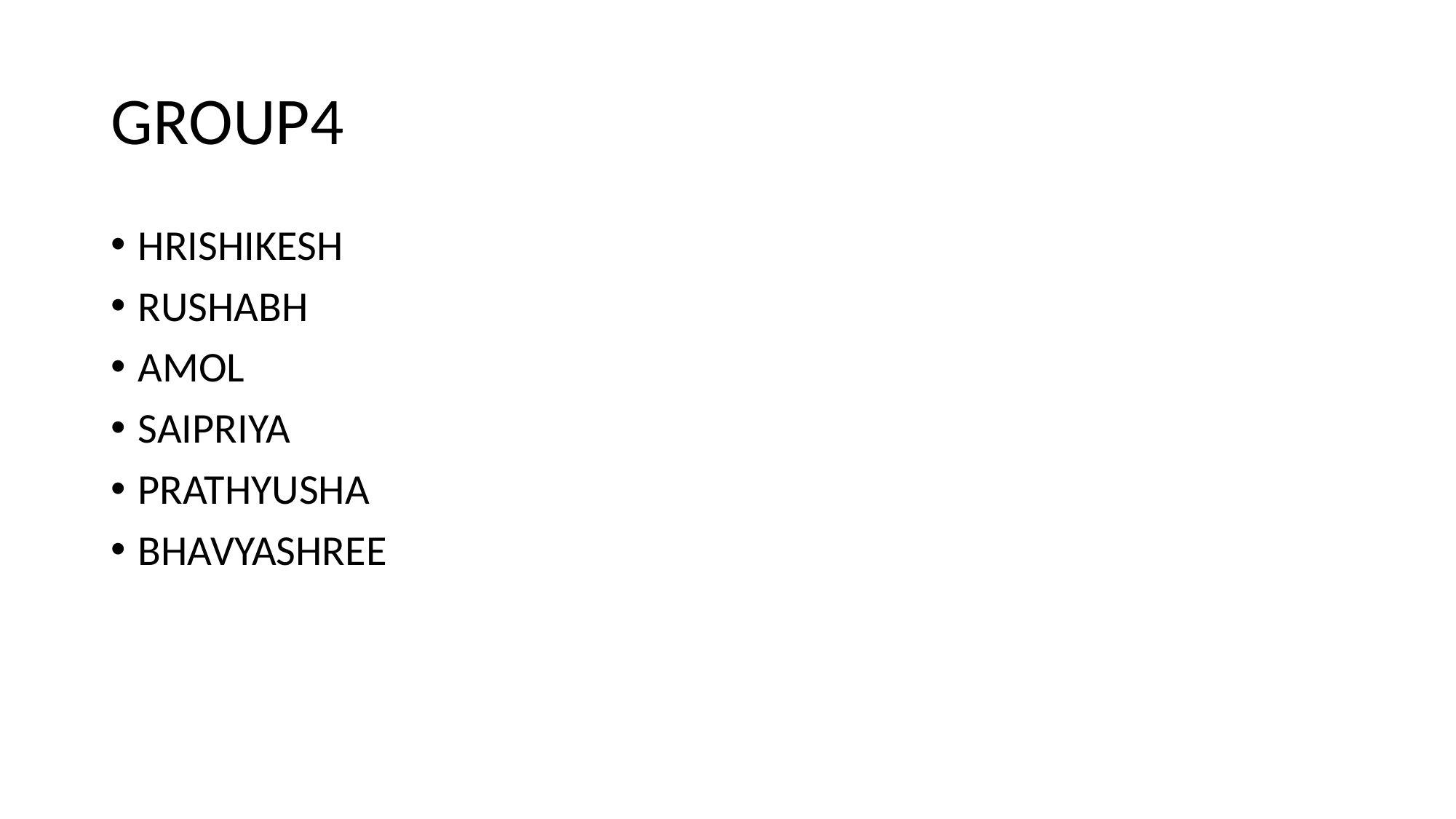

# GROUP4
HRISHIKESH
RUSHABH
AMOL
SAIPRIYA
PRATHYUSHA
BHAVYASHREE